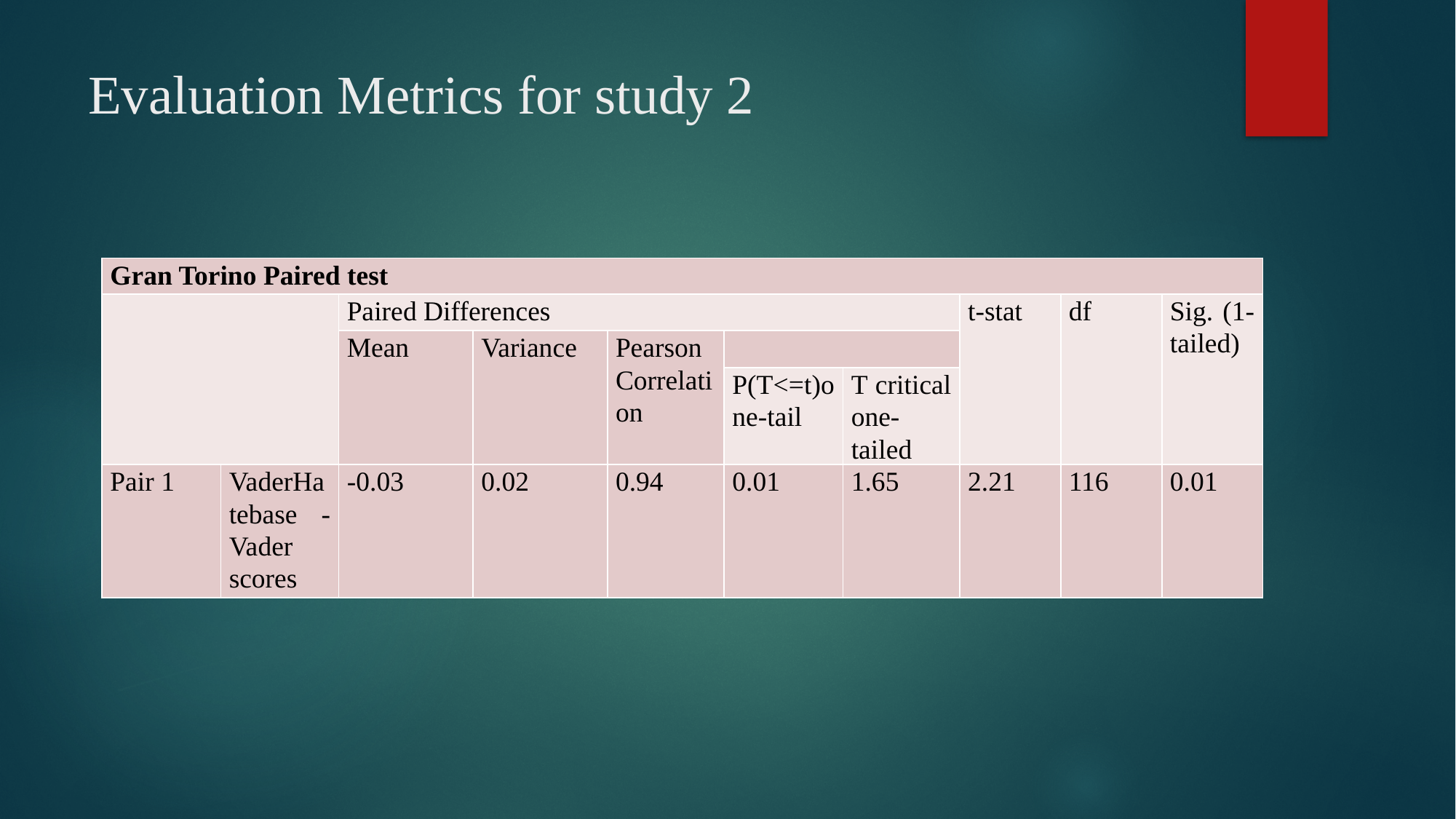

# Evaluation Metrics for study 2
| Gran Torino Paired test |  |  |  |  |  |  |  |  |  |
| --- | --- | --- | --- | --- | --- | --- | --- | --- | --- |
|  |  | Paired Differences |  |  |  |  | t-stat | df | Sig. (1-tailed) |
|  |  | Mean | Variance | Pearson Correlation |  |  |  |  |  |
|  |  |  |  |  | P(T<=t)one-tail | T critical one-tailed |  |  |  |
| Pair 1 | VaderHatebase - Vader scores | -0.03 | 0.02 | 0.94 | 0.01 | 1.65 | 2.21 | 116 | 0.01 |